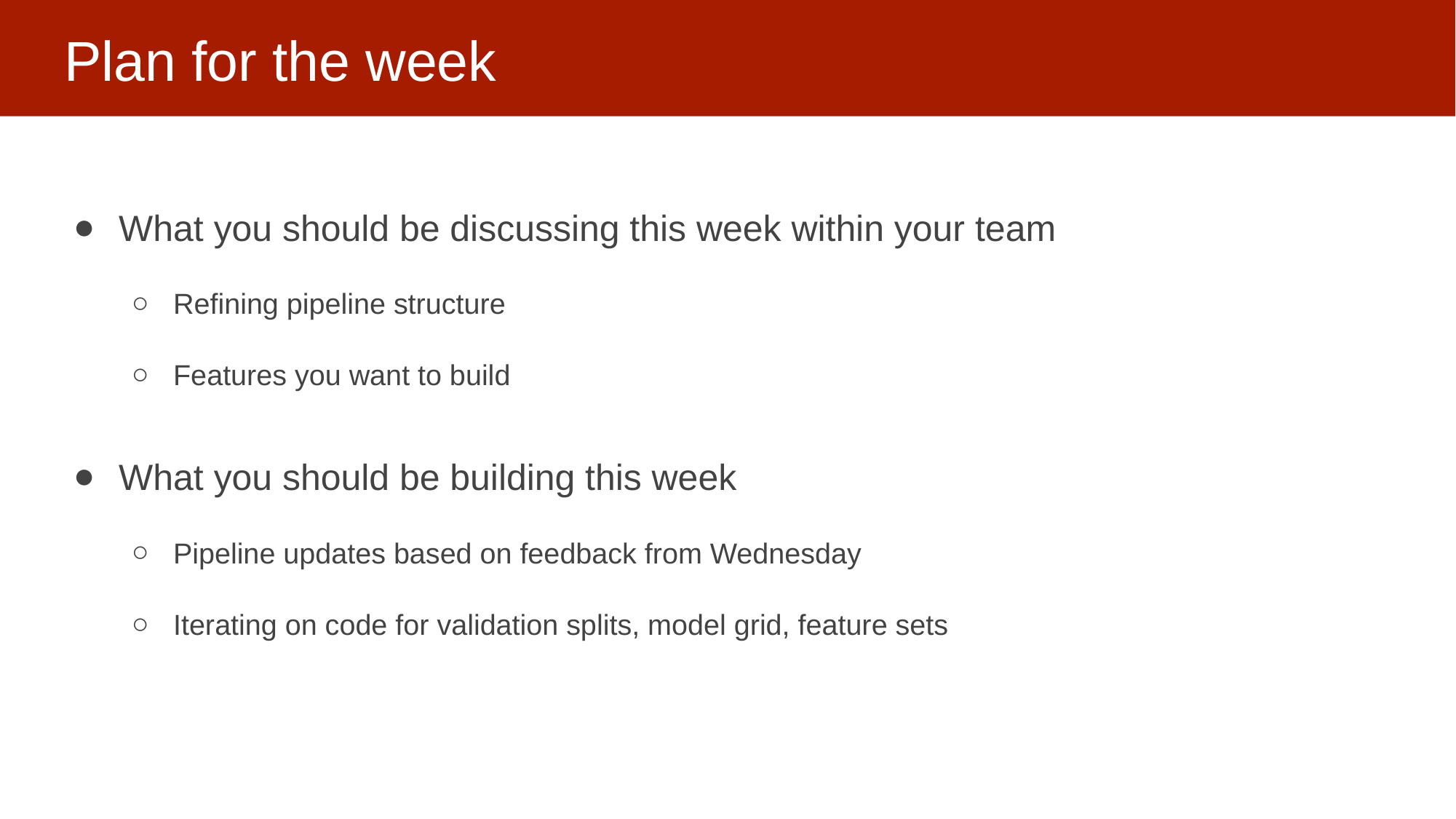

# Plan for the week
What you should be discussing this week within your team
Refining pipeline structure
Features you want to build

What you should be building this week
Pipeline updates based on feedback from Wednesday
Iterating on code for validation splits, model grid, feature sets